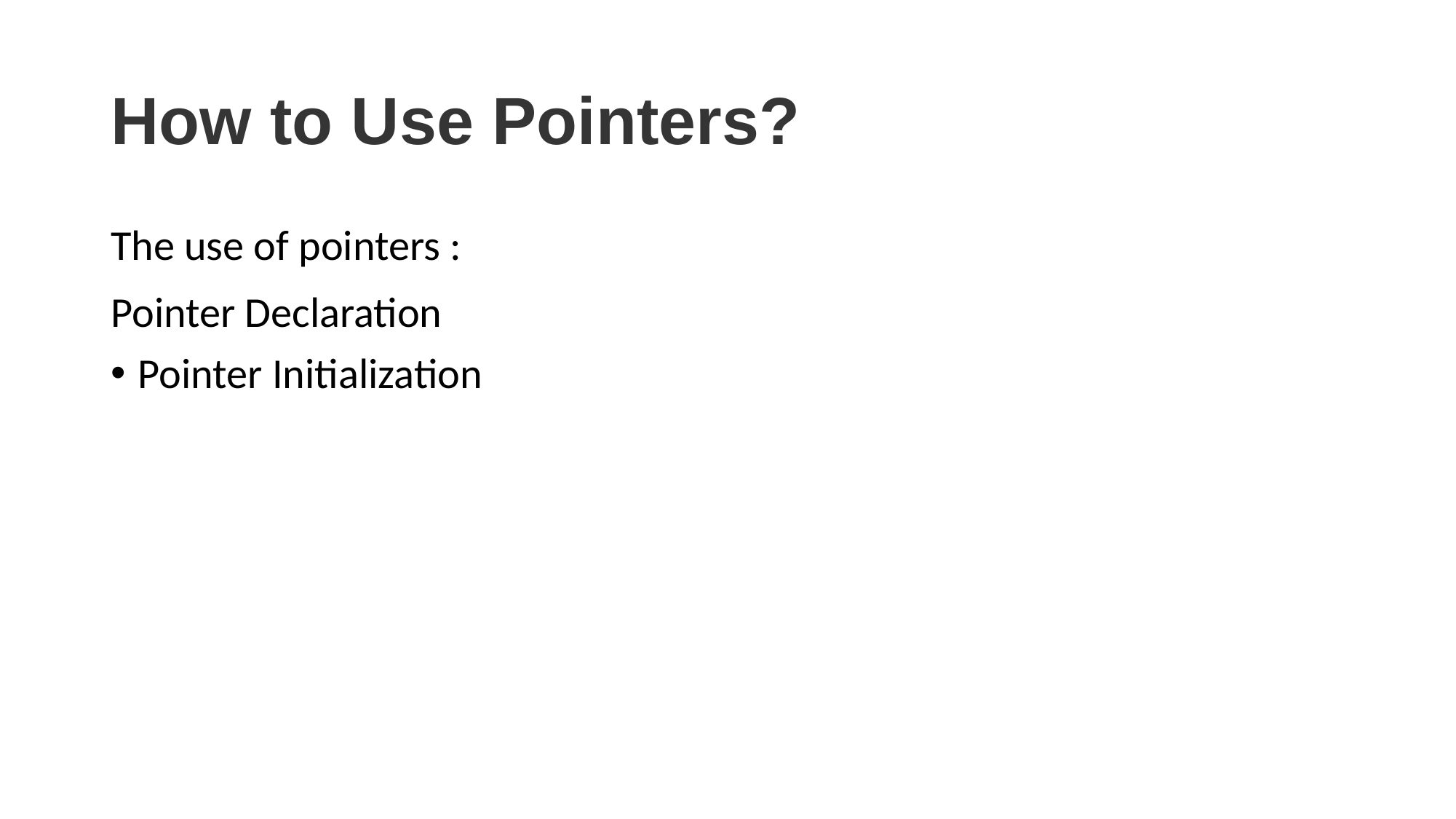

# How to Use Pointers?
The use of pointers :
Pointer Declaration
Pointer Initialization